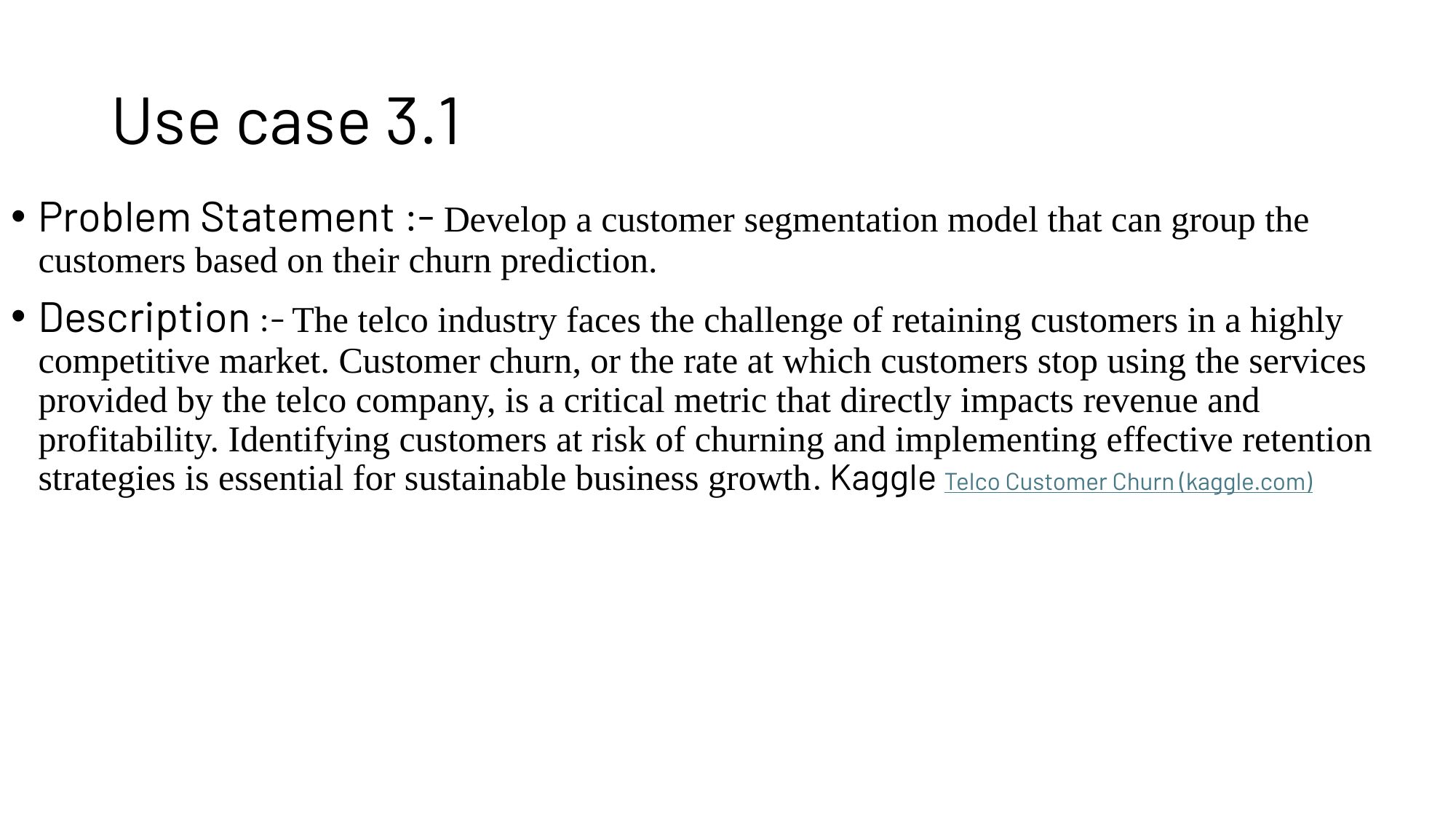

# Use case 3.1
Problem Statement :- Develop a customer segmentation model that can group the customers based on their churn prediction.
Description :- The telco industry faces the challenge of retaining customers in a highly competitive market. Customer churn, or the rate at which customers stop using the services provided by the telco company, is a critical metric that directly impacts revenue and profitability. Identifying customers at risk of churning and implementing effective retention strategies is essential for sustainable business growth. Kaggle Telco Customer Churn (kaggle.com)